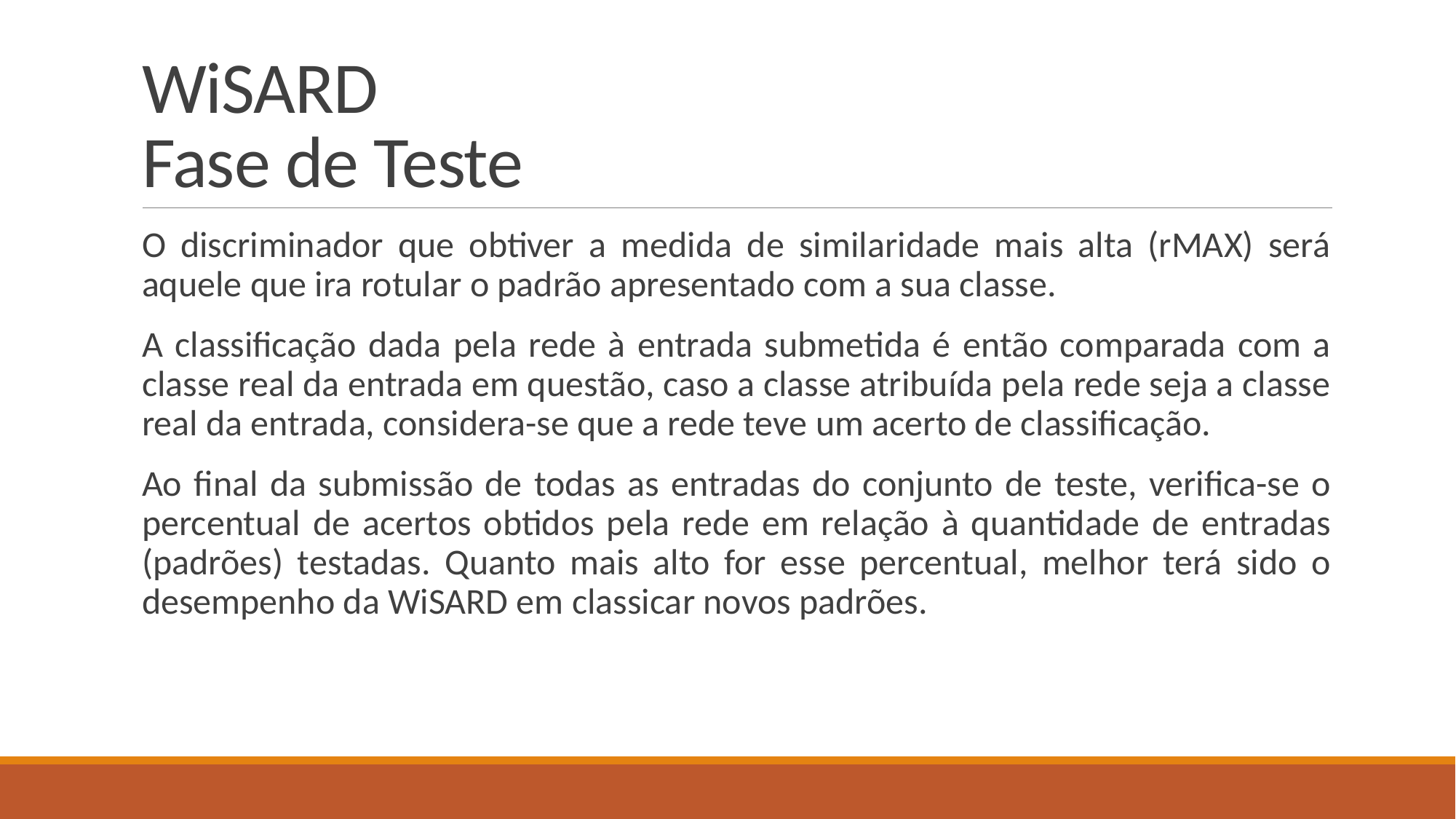

# WiSARD Fase de Teste
O discriminador que obtiver a medida de similaridade mais alta (rMAX) será aquele que ira rotular o padrão apresentado com a sua classe.
A classificação dada pela rede à entrada submetida é então comparada com a classe real da entrada em questão, caso a classe atribuída pela rede seja a classe real da entrada, considera-se que a rede teve um acerto de classificação.
Ao final da submissão de todas as entradas do conjunto de teste, verifica-se o percentual de acertos obtidos pela rede em relação à quantidade de entradas (padrões) testadas. Quanto mais alto for esse percentual, melhor terá sido o desempenho da WiSARD em classicar novos padrões.